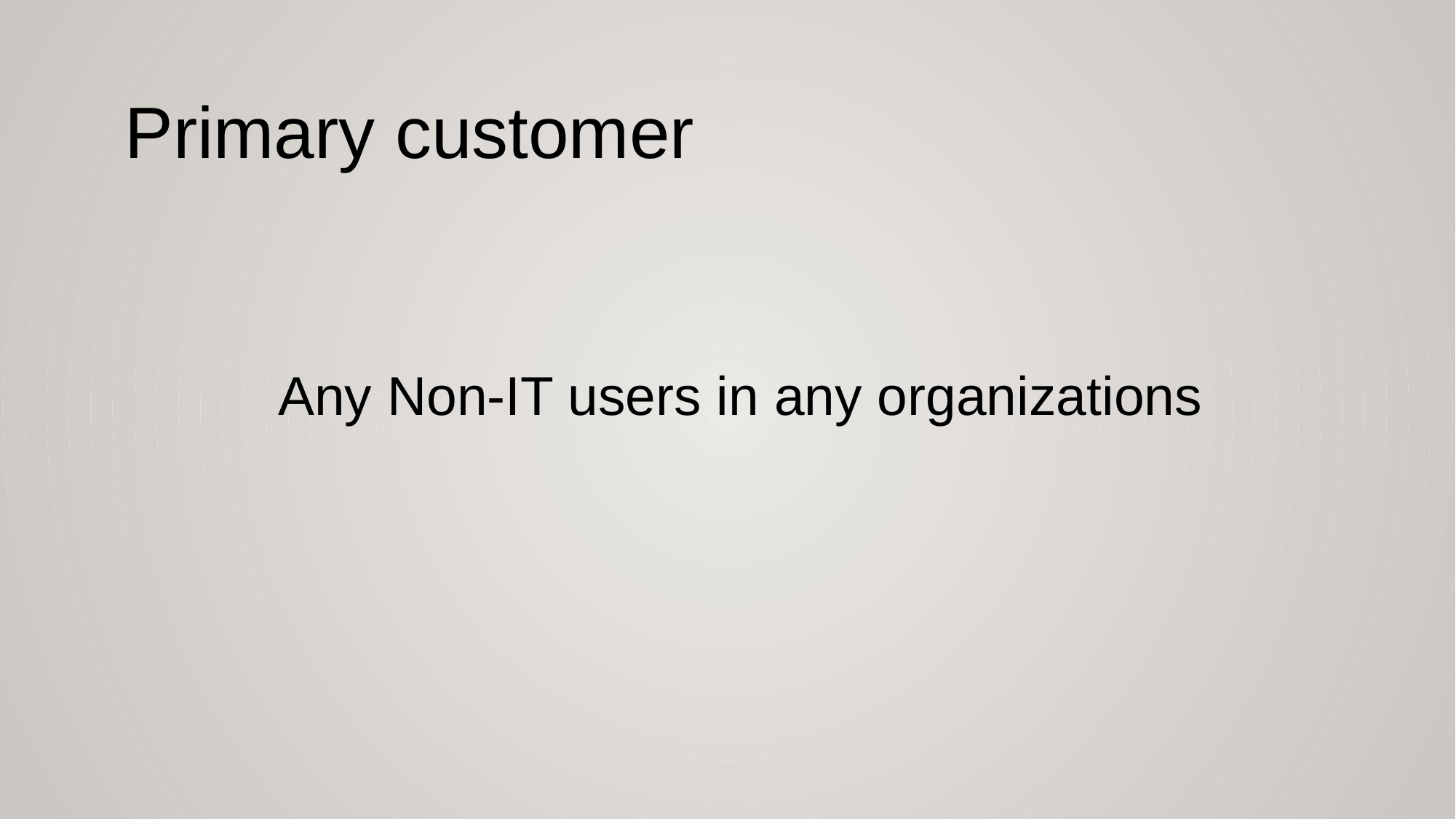

Primary customer
Any Non-IT users in any organizations